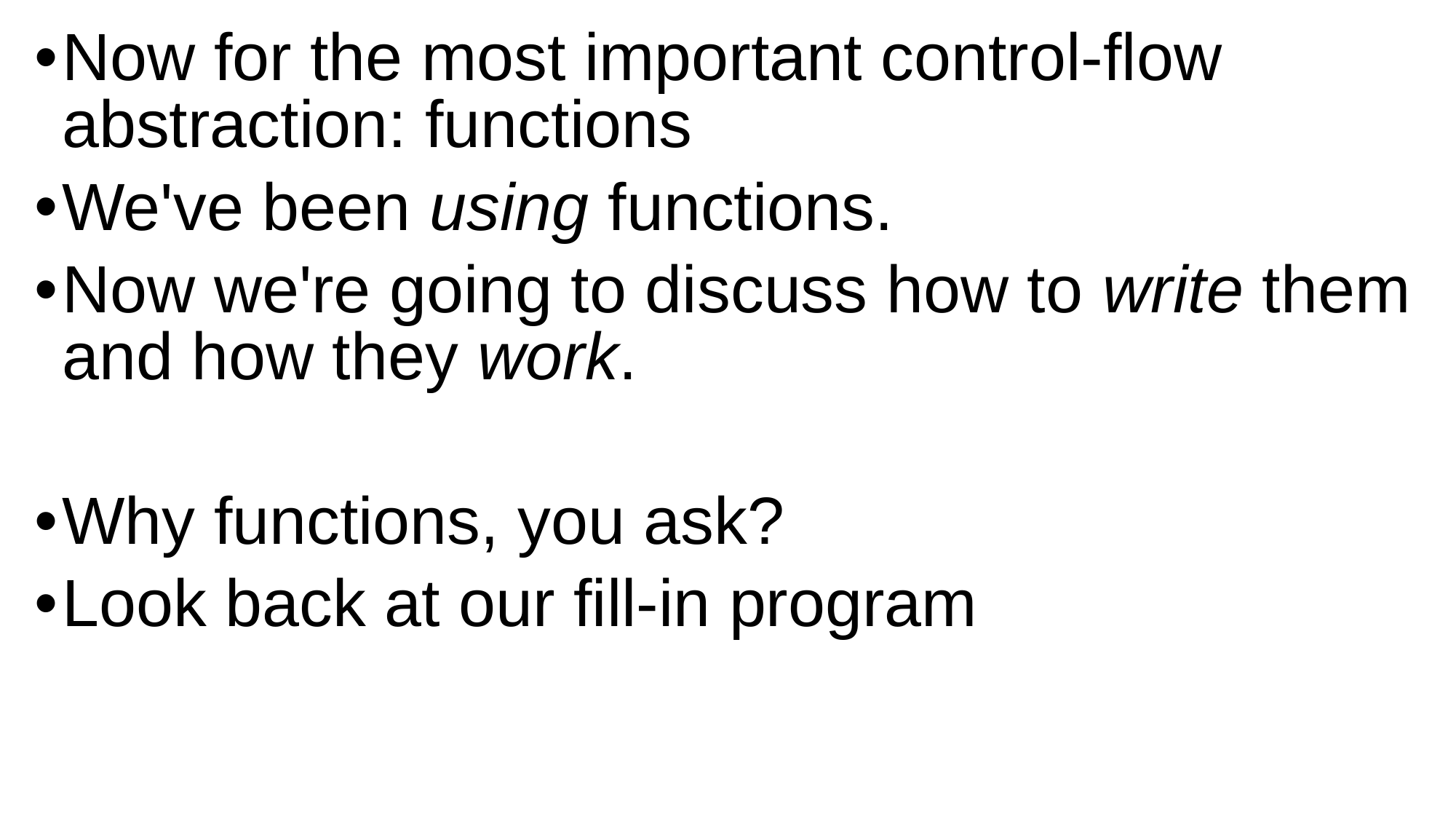

Now for the most important control-flow abstraction: functions
We've been using functions.
Now we're going to discuss how to write them and how they work.

Why functions, you ask?
Look back at our fill-in program